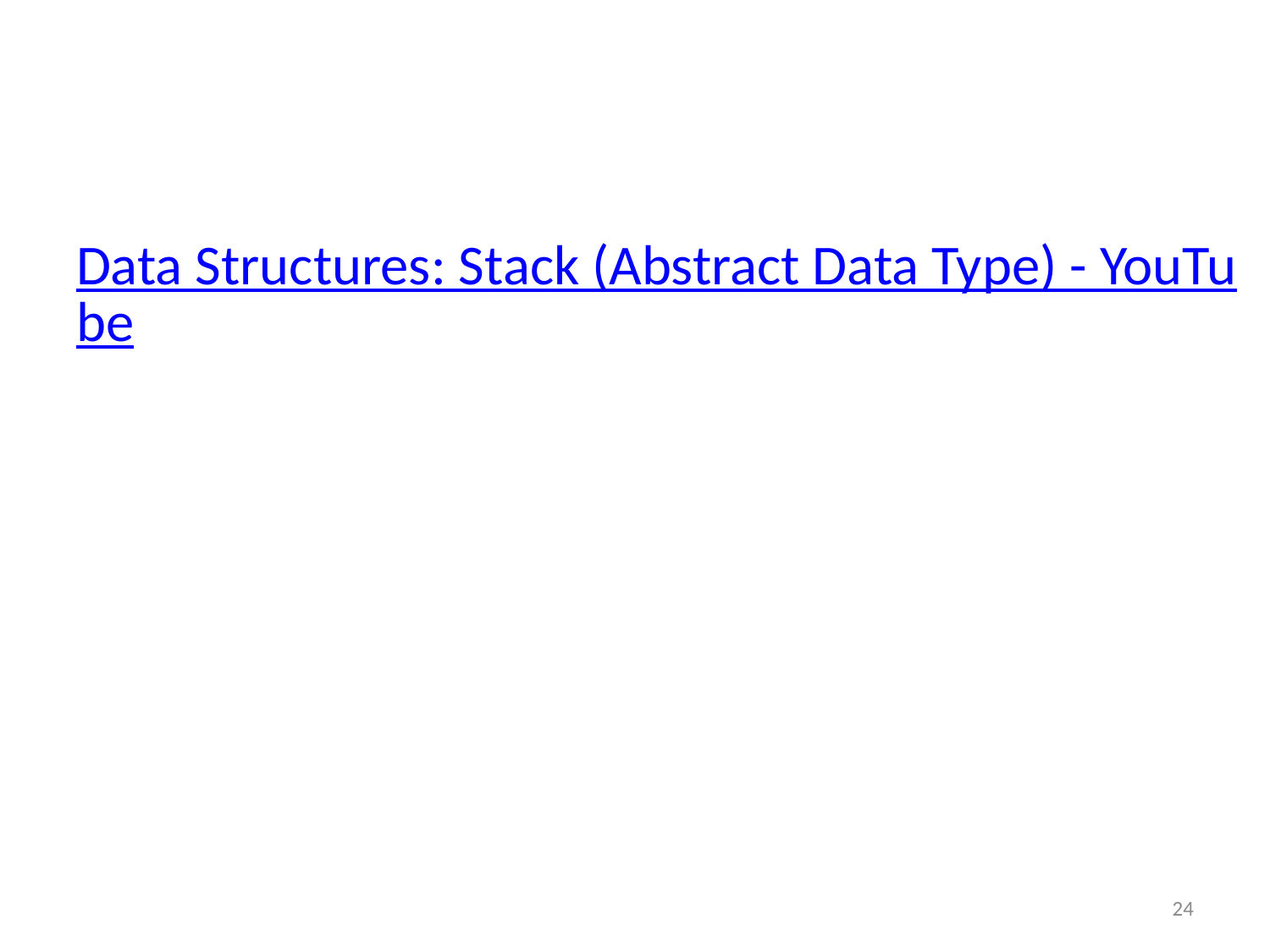

#
Data Structures: Stack (Abstract Data Type) - YouTube
24